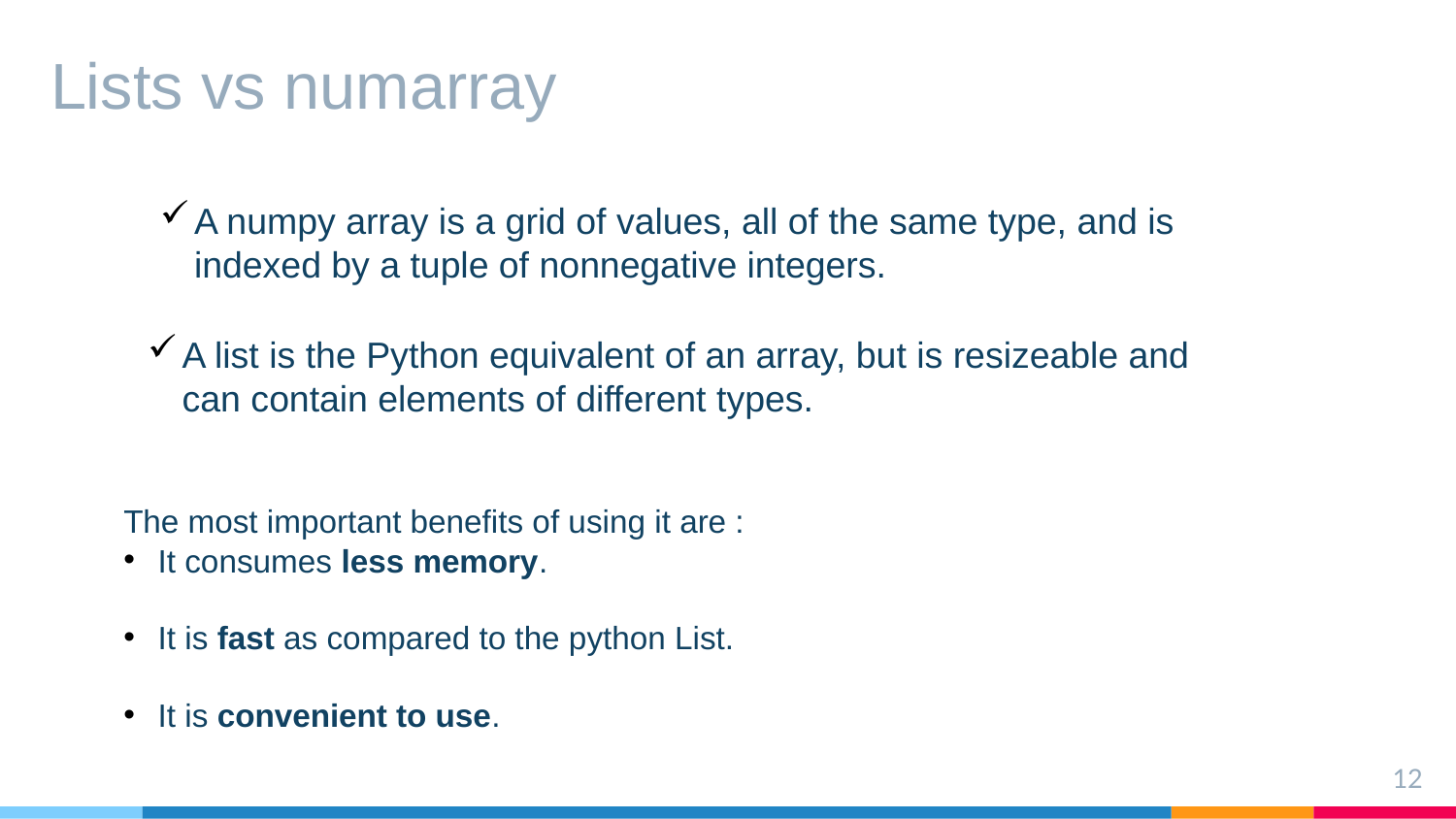

# Lists vs numarray

A numpy array is a grid of values, all of the same type, and is indexed by a tuple of nonnegative integers.
A list is the Python equivalent of an array, but is resizeable and can contain elements of different types.
The most important benefits of using it are :
It consumes less memory.

It is fast as compared to the python List.

It is convenient to use.

12